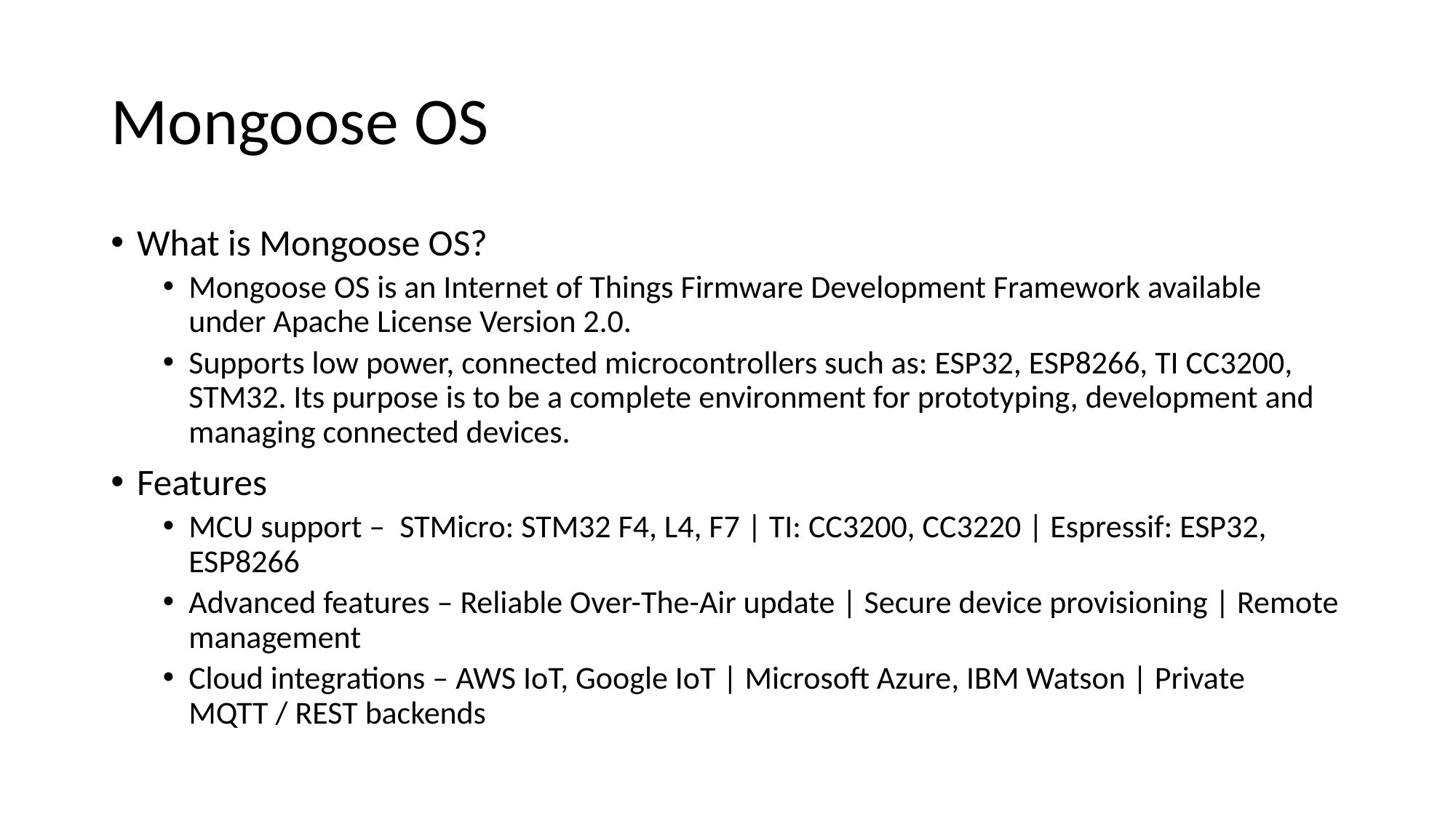

# Mongoose OS
What is Mongoose OS?
Mongoose OS is an Internet of Things Firmware Development Framework available under Apache License Version 2.0.
Supports low power, connected microcontrollers such as: ESP32, ESP8266, TI CC3200, STM32. Its purpose is to be a complete environment for prototyping, development and managing connected devices.
Features
MCU support –  STMicro: STM32 F4, L4, F7 | TI: CC3200, CC3220 | Espressif: ESP32, ESP8266
Advanced features – Reliable Over-The-Air update | Secure device provisioning | Remote management
Cloud integrations – AWS IoT, Google IoT | Microsoft Azure, IBM Watson | Private MQTT / REST backends